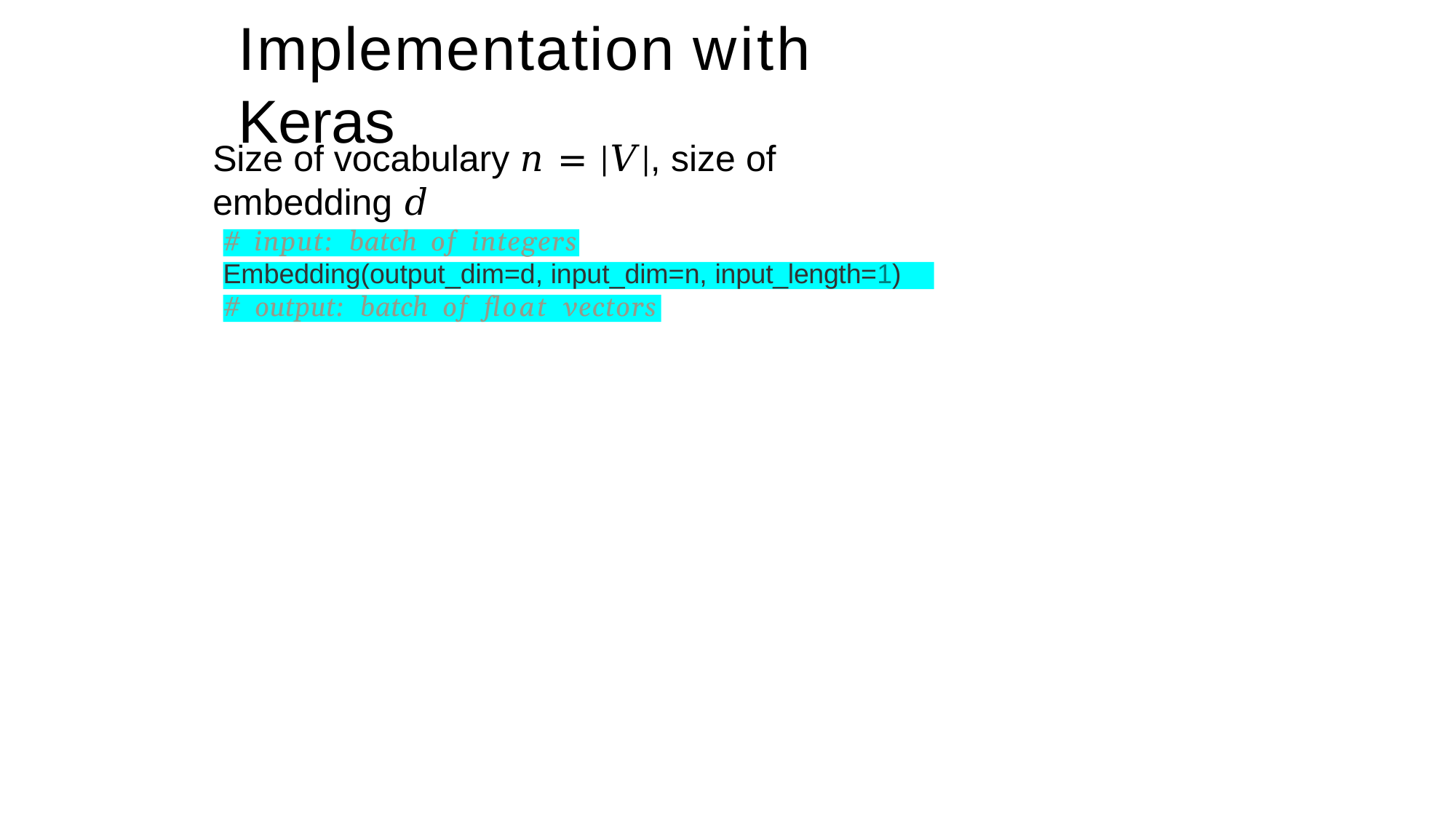

# Implementation with Keras
Size of vocabulary 𝑛 = |𝑉|, size of embedding 𝑑
# input: batch of integers
Embedding(output_dim=d, input_dim=n, input_length=1)
#  output:  batch  of  float  vectors